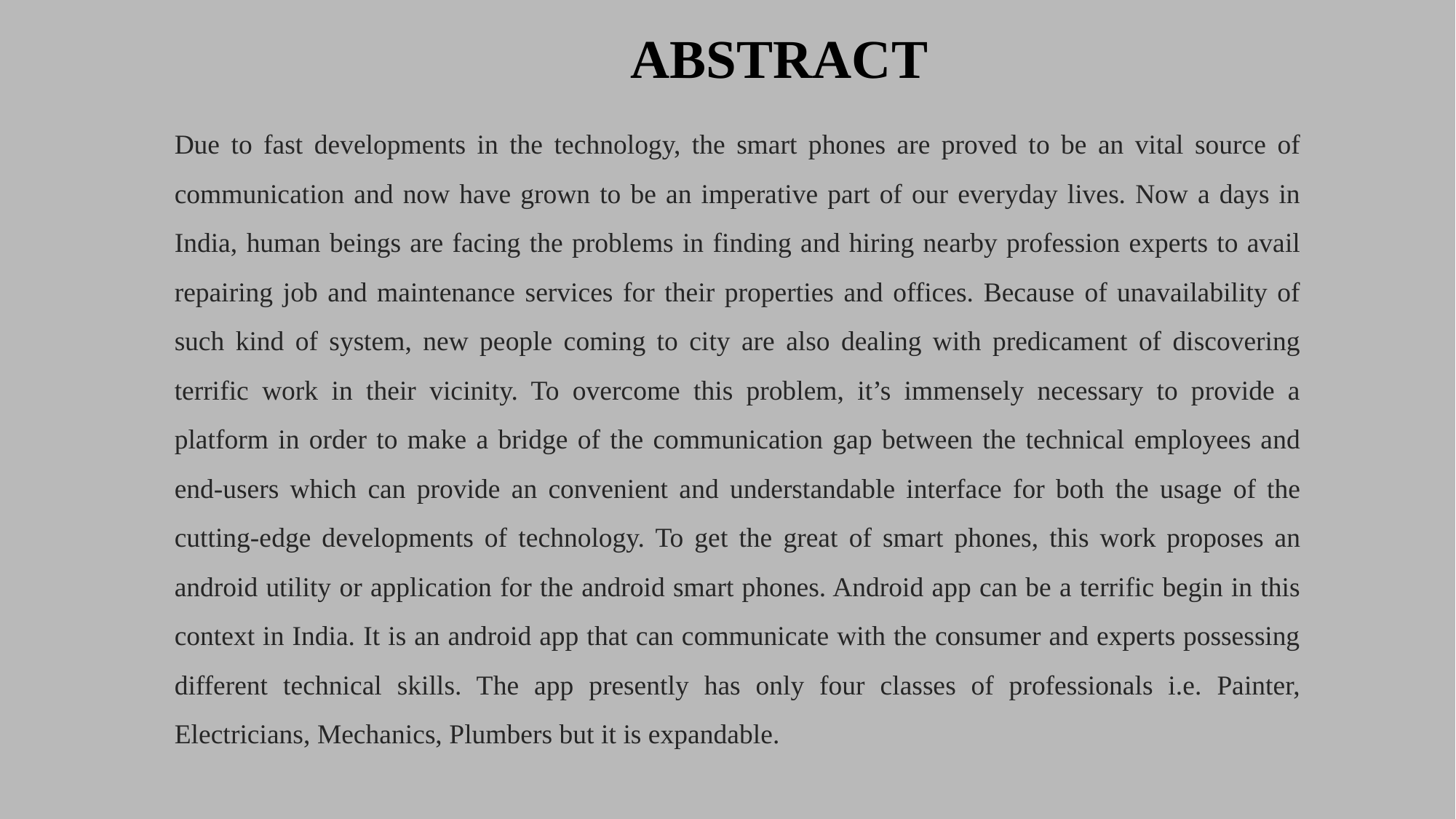

Abstract
Due to fast developments in the technology, the smart phones are proved to be an vital source of communication and now have grown to be an imperative part of our everyday lives. Now a days in India, human beings are facing the problems in finding and hiring nearby profession experts to avail repairing job and maintenance services for their properties and offices. Because of unavailability of such kind of system, new people coming to city are also dealing with predicament of discovering terrific work in their vicinity. To overcome this problem, it’s immensely necessary to provide a platform in order to make a bridge of the communication gap between the technical employees and end-users which can provide an convenient and understandable interface for both the usage of the cutting-edge developments of technology. To get the great of smart phones, this work proposes an android utility or application for the android smart phones. Android app can be a terrific begin in this context in India. It is an android app that can communicate with the consumer and experts possessing different technical skills. The app presently has only four classes of professionals i.e. Painter, Electricians, Mechanics, Plumbers but it is expandable.